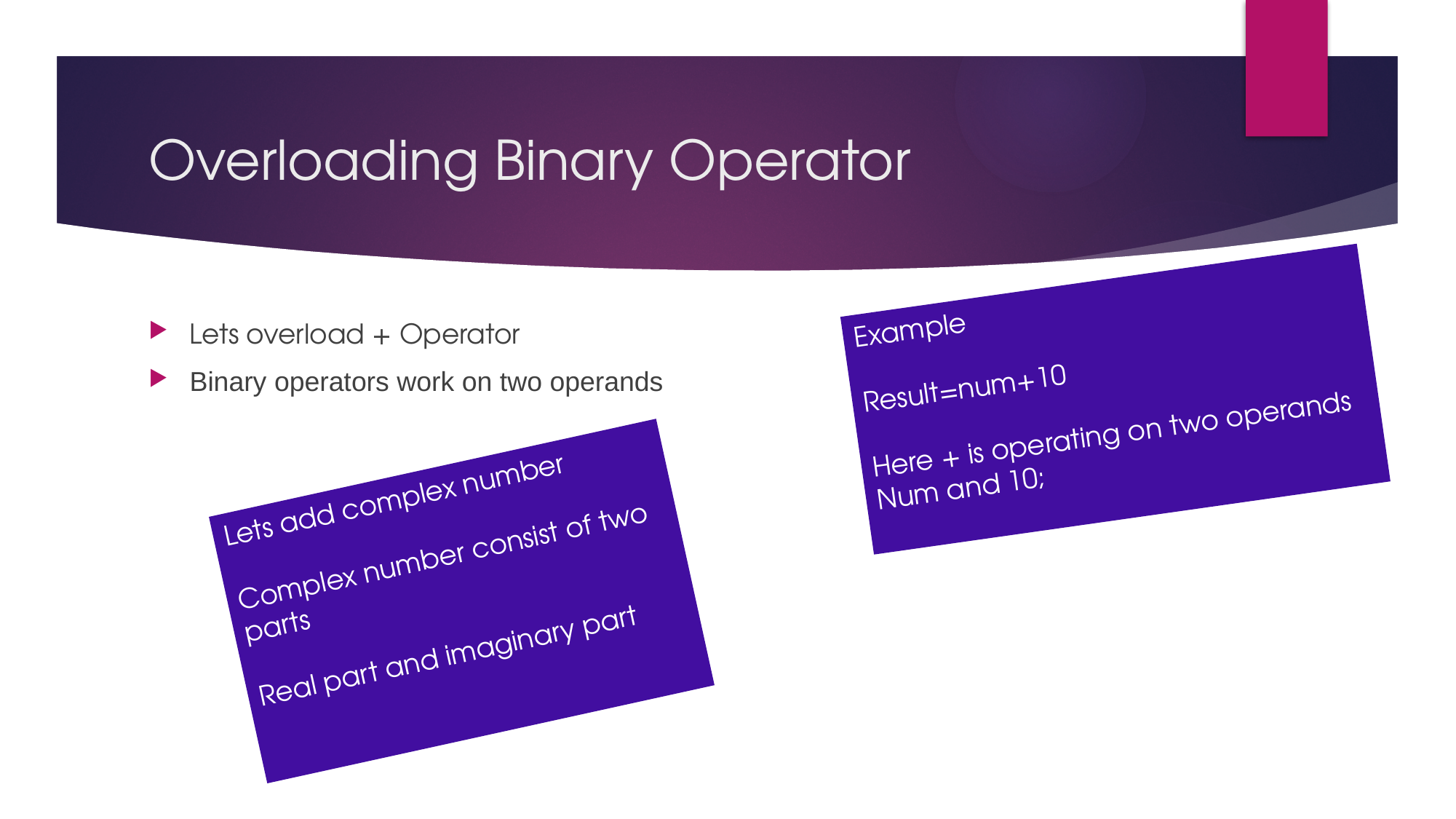

# Overloading Binary Operator
Example

Result=num+10

Here + is operating on two operands
Num and 10;

Lets overload + Operator
Binary operators work on two operands
Lets add complex number

Complex number consist of two parts

Real part and imaginary part